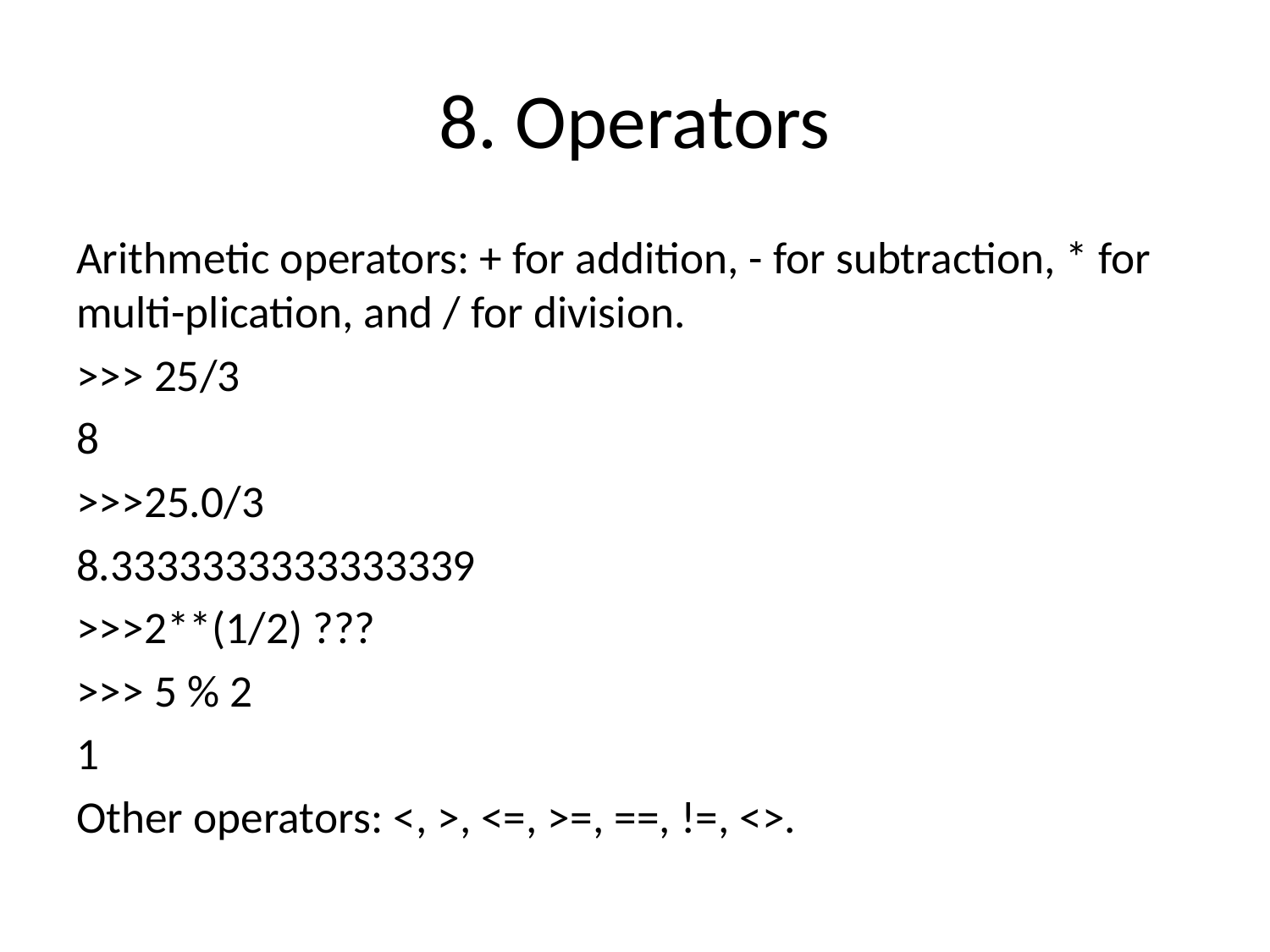

# 8. Operators
Arithmetic operators: + for addition, - for subtraction, * for multi-plication, and / for division.
>>> 25/3
8
>>>25.0/3
8.3333333333333339
>>>2**(1/2) ???
>>> 5 % 2
1
Other operators: <, >, <=, >=, ==, !=, <>.